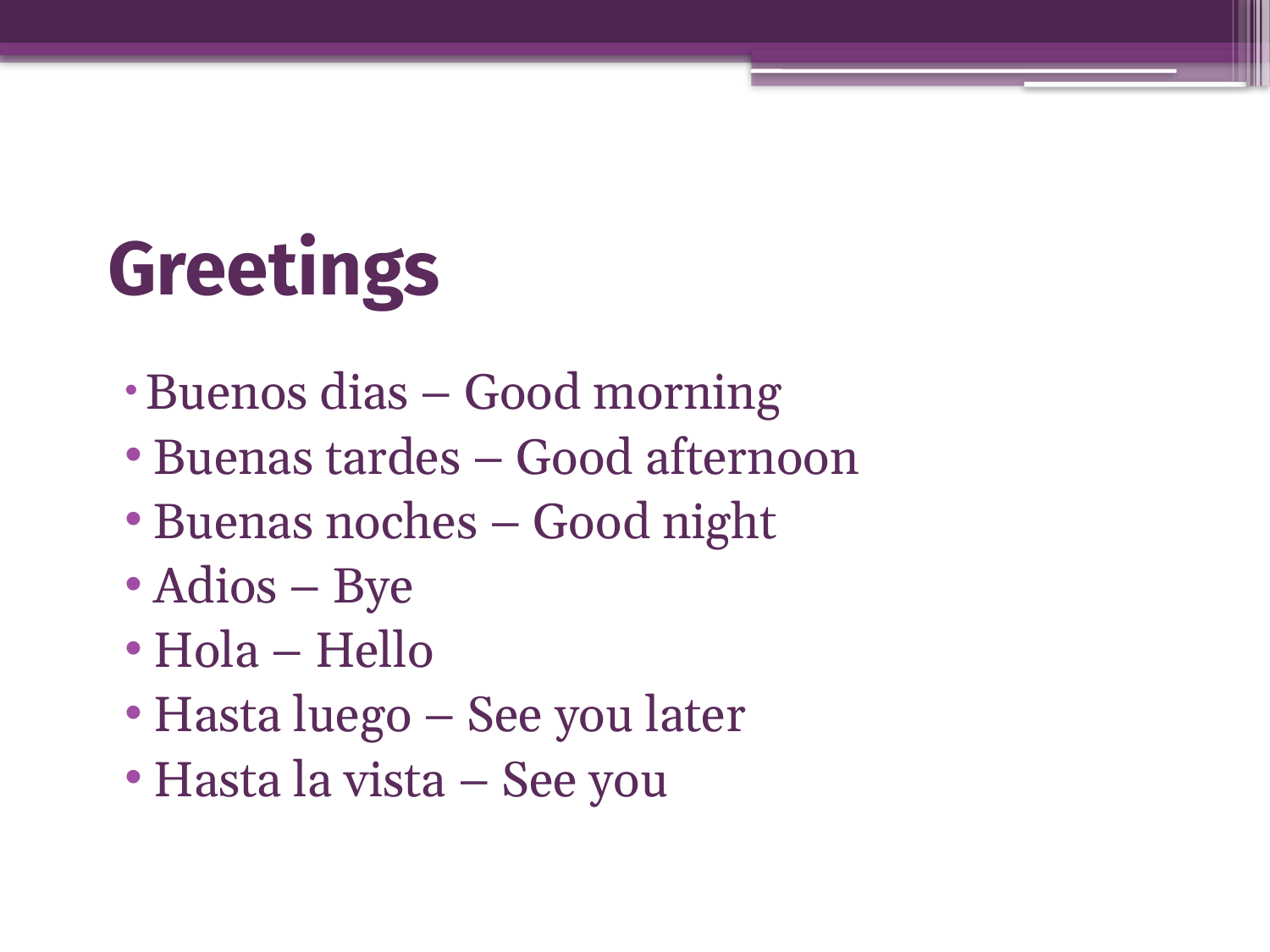

# Greetings
 Buenos dias – Good morning
 Buenas tardes – Good afternoon
 Buenas noches – Good night
 Adios – Bye
 Hola – Hello
 Hasta luego – See you later
 Hasta la vista – See you